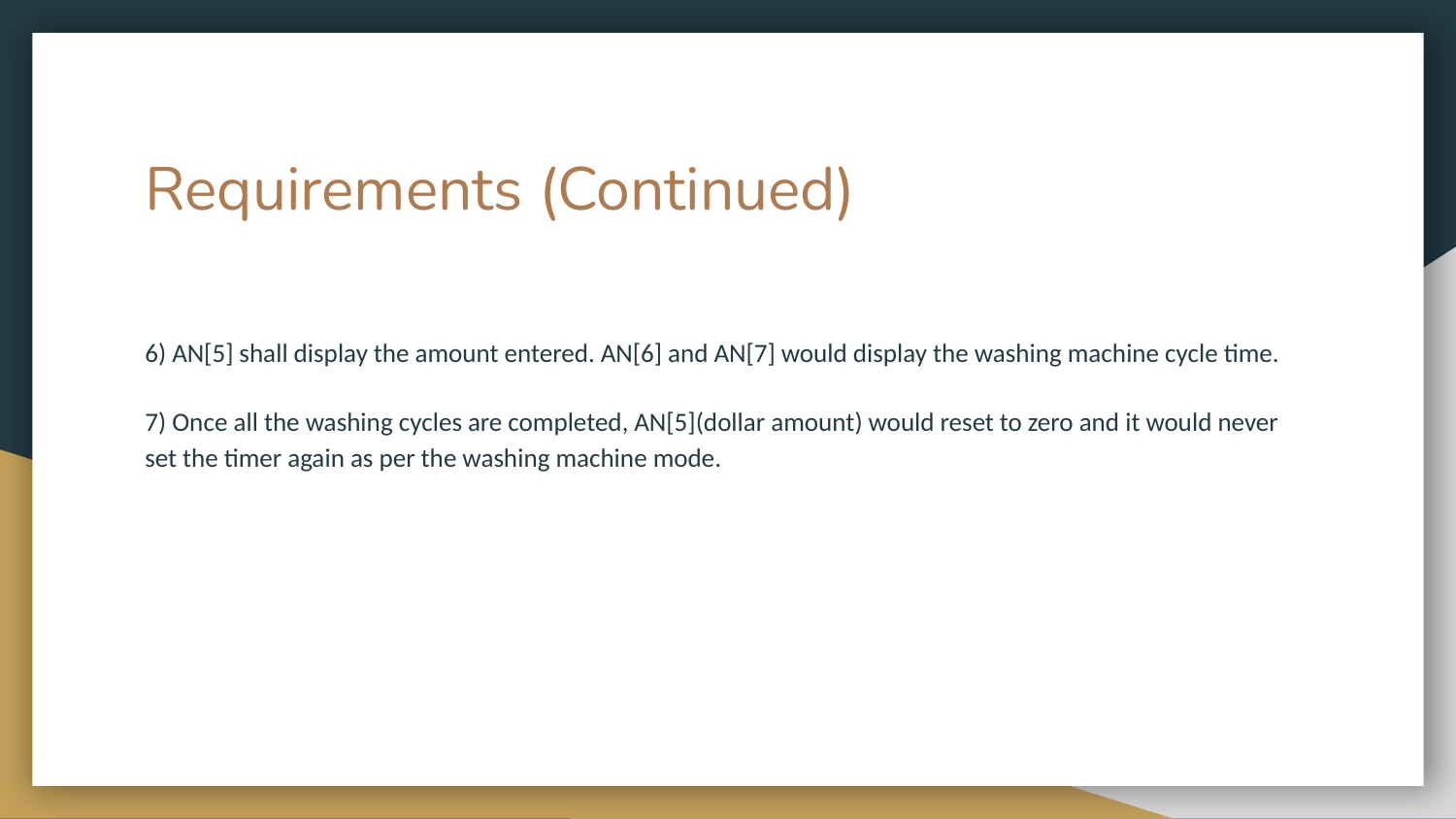

# Requirements (Continued)
6) AN[5] shall display the amount entered. AN[6] and AN[7] would display the washing machine cycle time.
7) Once all the washing cycles are completed, AN[5](dollar amount) would reset to zero and it would never set the timer again as per the washing machine mode.